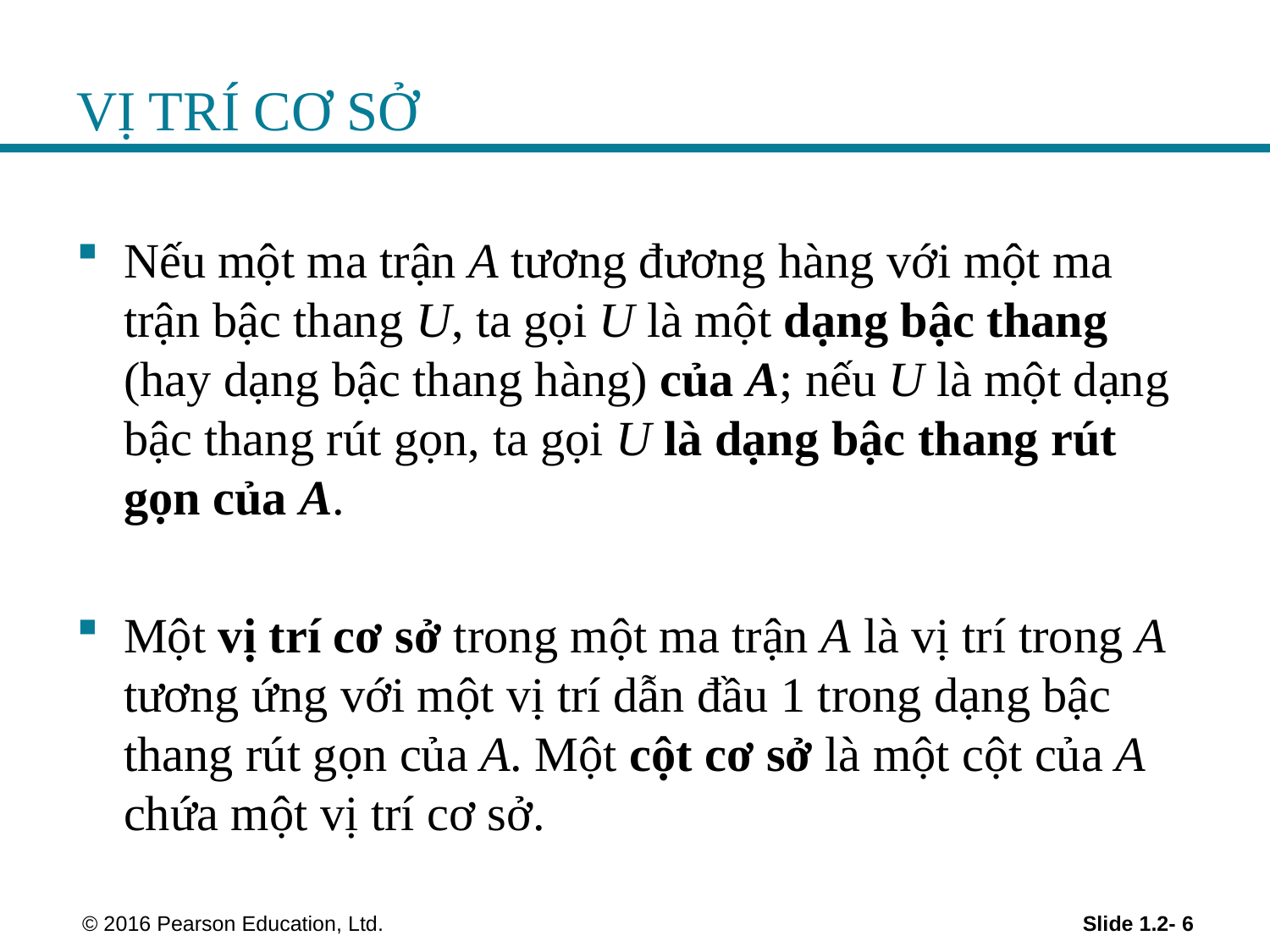

# VỊ TRÍ CƠ SỞ
Nếu một ma trận A tương đương hàng với một ma trận bậc thang U, ta gọi U là một dạng bậc thang (hay dạng bậc thang hàng) của A; nếu U là một dạng bậc thang rút gọn, ta gọi U là dạng bậc thang rút gọn của A.

Một vị trí cơ sở trong một ma trận A là vị trí trong A tương ứng với một vị trí dẫn đầu 1 trong dạng bậc thang rút gọn của A. Một cột cơ sở là một cột của A chứa một vị trí cơ sở.
 © 2016 Pearson Education, Ltd.
Slide 1.2- 6